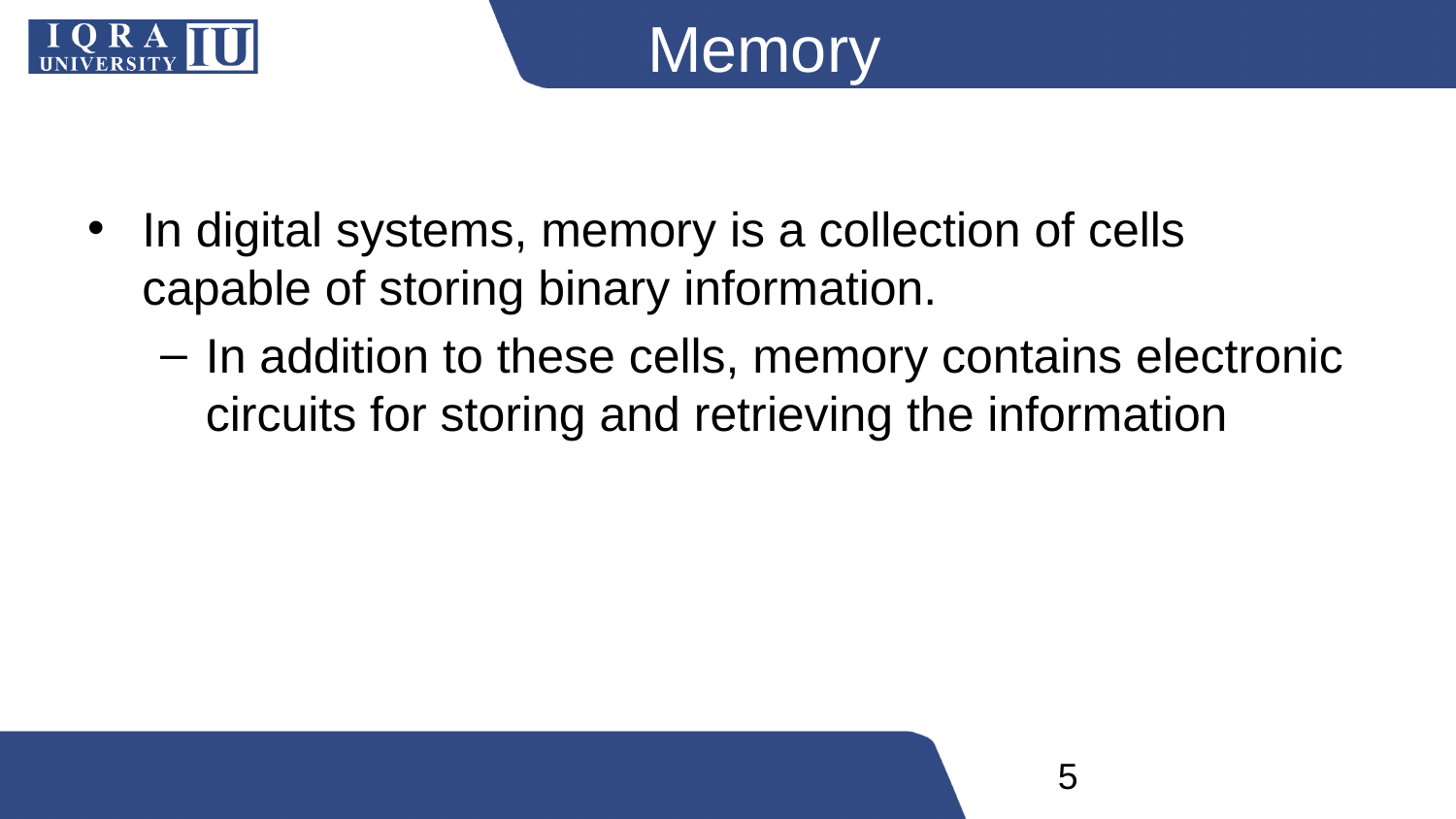

# Memory
In digital systems, memory is a collection of cells capable of storing binary information.
In addition to these cells, memory contains electronic circuits for storing and retrieving the information
5